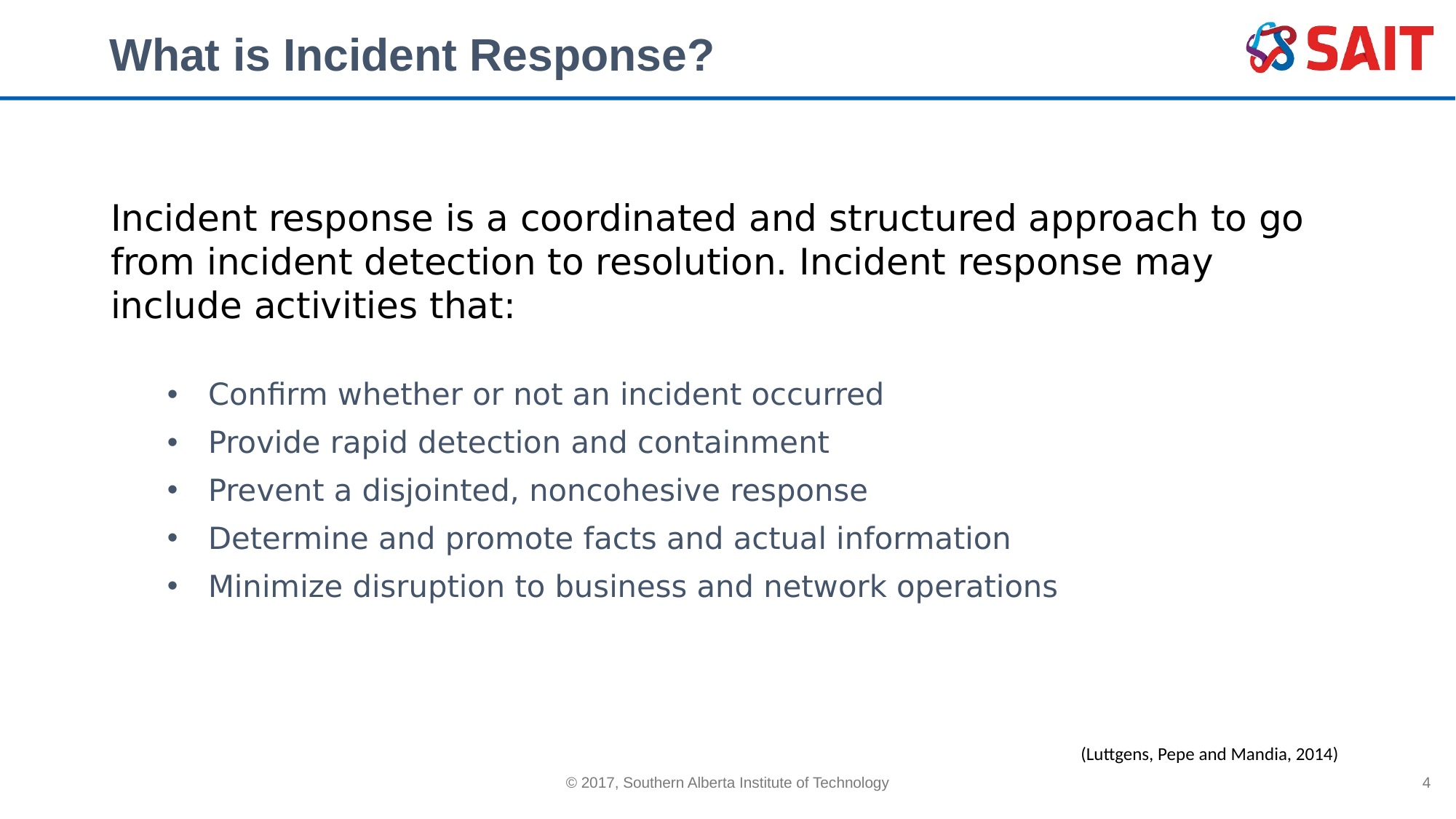

# What is Incident Response?
Incident response is a coordinated and structured approach to go from incident detection to resolution. Incident response may include activities that:
Confirm whether or not an incident occurred
Provide rapid detection and containment
Prevent a disjointed, noncohesive response
Determine and promote facts and actual information
Minimize disruption to business and network operations
(Luttgens, Pepe and Mandia, 2014)